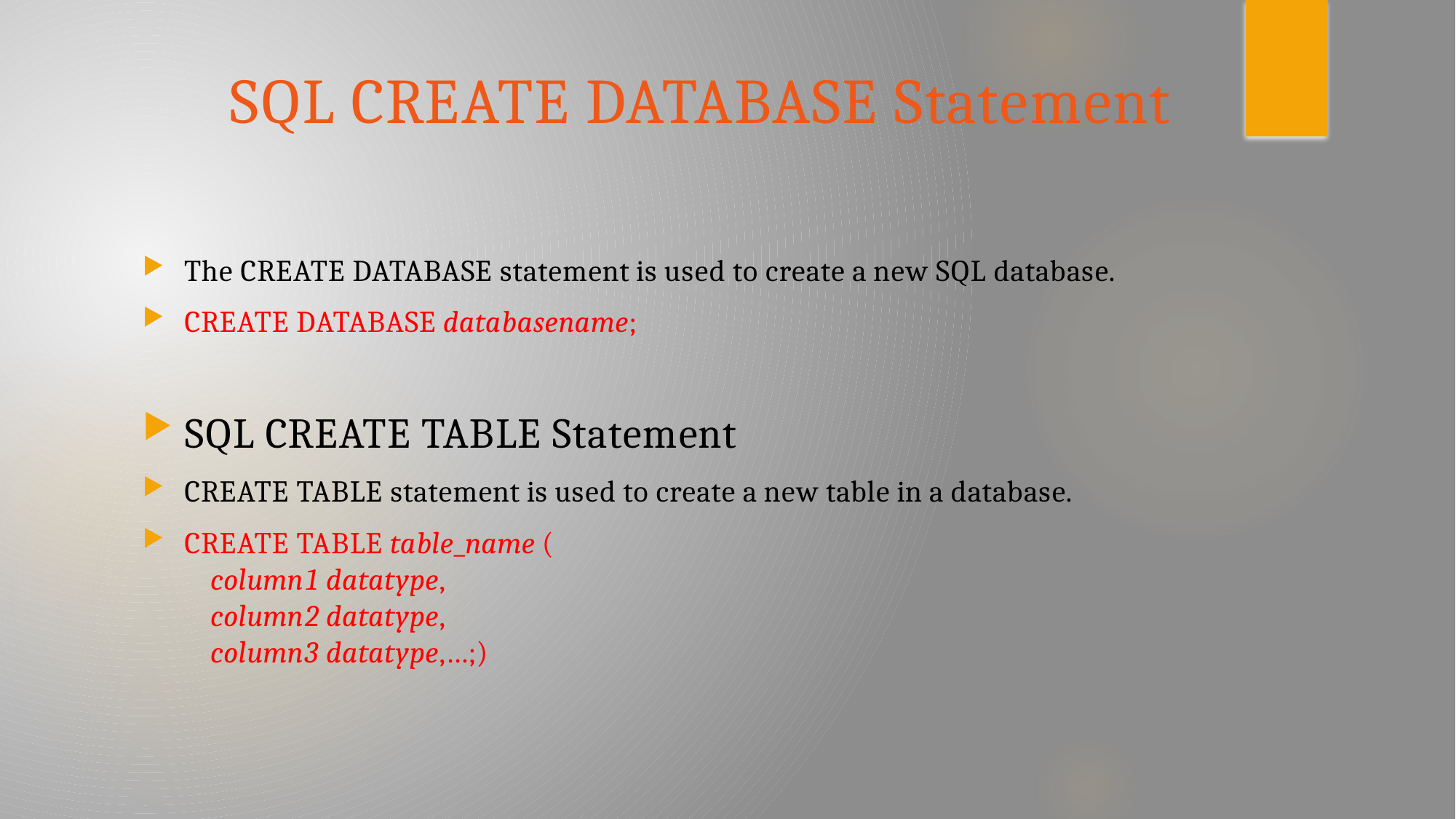

# SQL CREATE DATABASE Statement
The CREATE DATABASE statement is used to create a new SQL database.
CREATE DATABASE databasename;

SQL CREATE TABLE Statement
CREATE TABLE statement is used to create a new table in a database.
CREATE TABLE table_name (
    column1 datatype,
    column2 datatype,
    column3 datatype,…;)